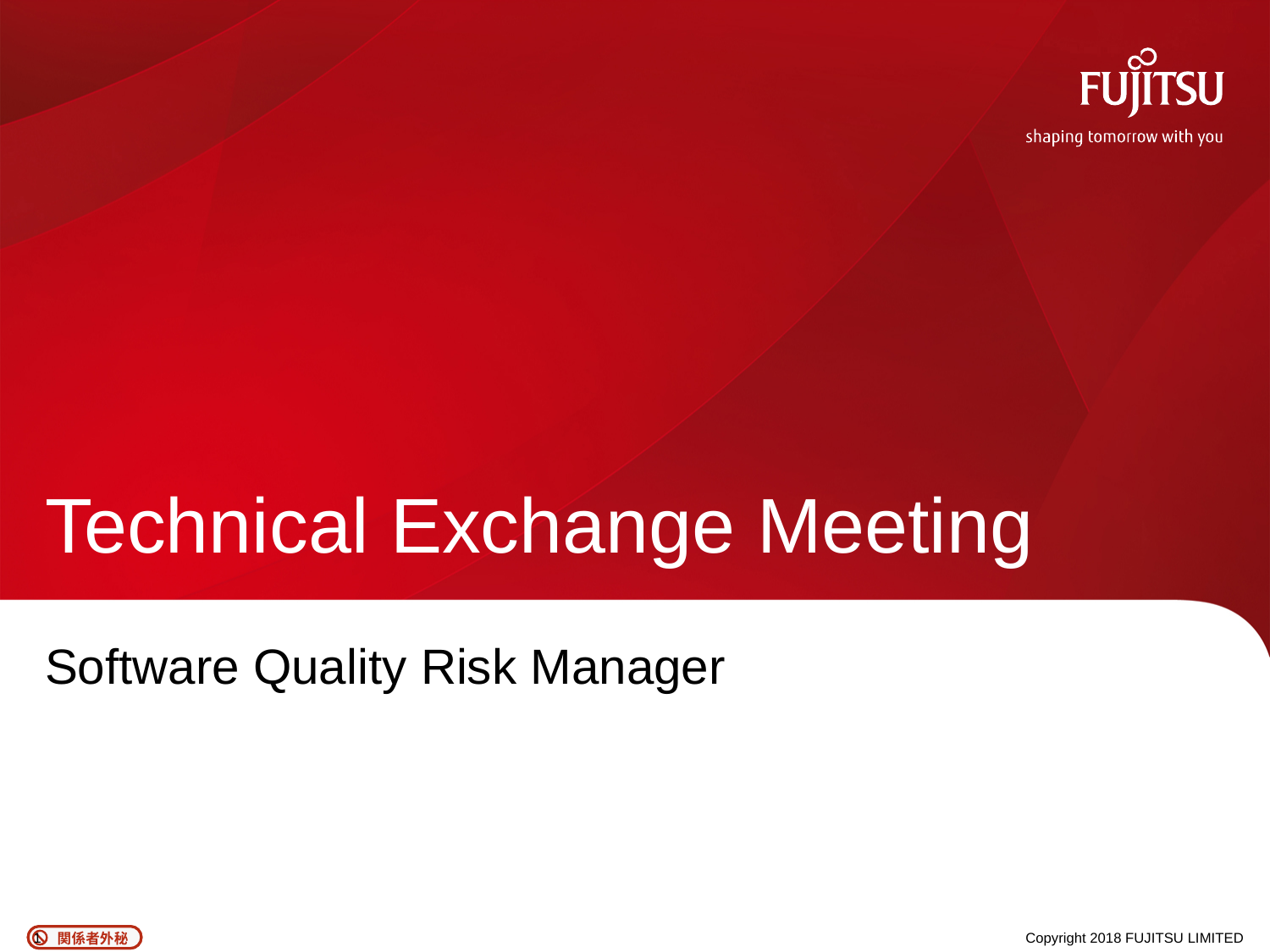

# Technical Exchange Meeting
Software Quality Risk Manager
1
Copyright 2018 FUJITSU LIMITED